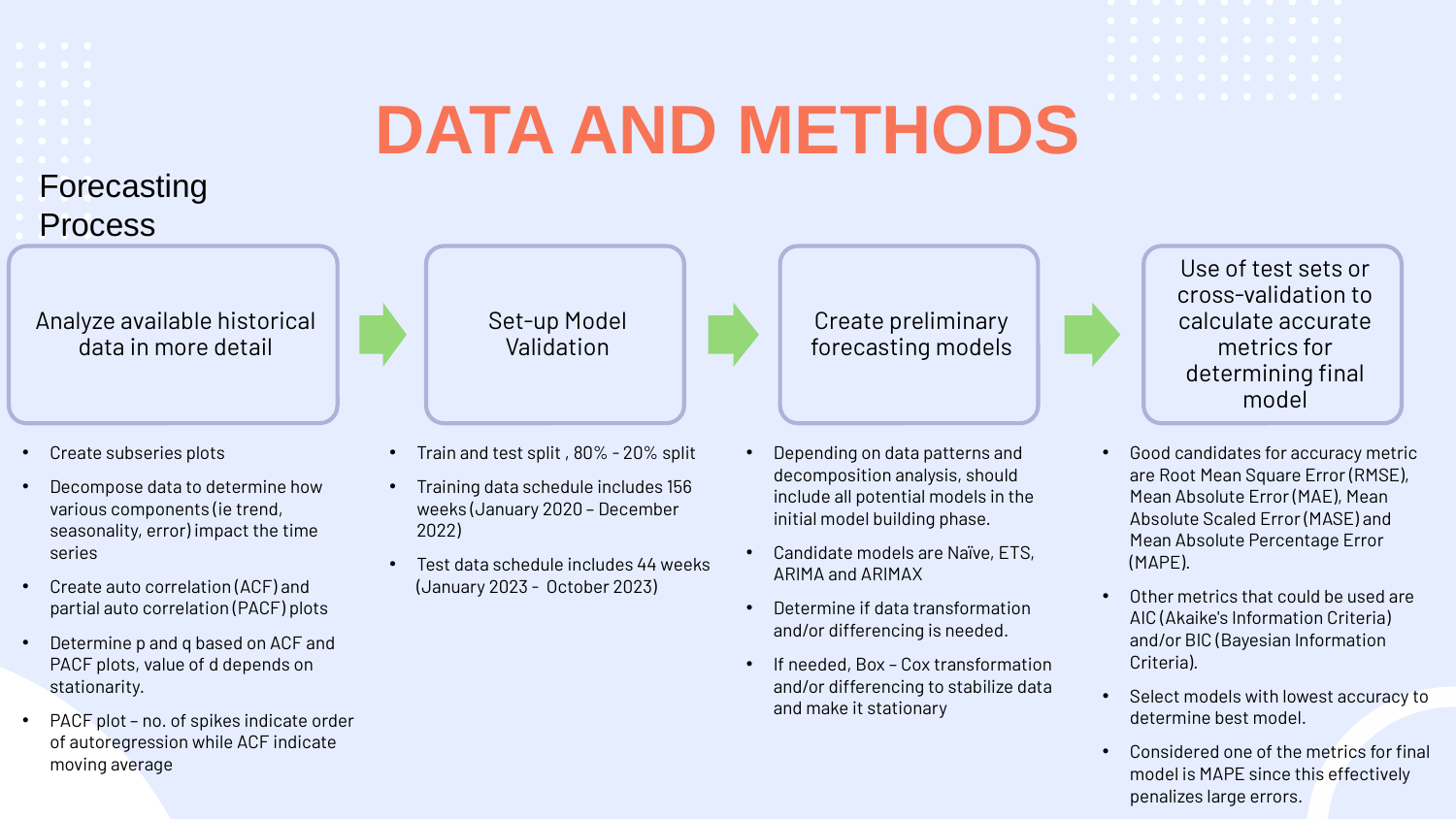

# DATA AND METHODS
Forecasting Process
Analyze available historical data in more detail

Set-up Model Validation

Create preliminary forecasting models

Use of test sets or cross-validation to calculate accurate metrics for determining final model
| Create subseries plots Decompose data to determine how various components (ie trend, seasonality, error) impact the time series Create auto correlation (ACF) and partial auto correlation (PACF) plots Determine p and q based on ACF and PACF plots, value of d depends on stationarity. PACF plot – no. of spikes indicate order of autoregression while ACF indicate moving average | Train and test split , 80% - 20% split Training data schedule includes 156 weeks (January 2020 – December 2022) Test data schedule includes 44 weeks (January 2023 - October 2023) | Depending on data patterns and decomposition analysis, should include all potential models in the initial model building phase. Candidate models are Naïve, ETS, ARIMA and ARIMAX Determine if data transformation and/or differencing is needed. If needed, Box – Cox transformation and/or differencing to stabilize data and make it stationary | Good candidates for accuracy metric are Root Mean Square Error (RMSE), Mean Absolute Error (MAE), Mean Absolute Scaled Error (MASE) and Mean Absolute Percentage Error (MAPE). Other metrics that could be used are AIC (Akaike's Information Criteria) and/or BIC (Bayesian Information Criteria). Select models with lowest accuracy to determine best model. Considered one of the metrics for final model is MAPE since this effectively penalizes large errors. |
| --- | --- | --- | --- |